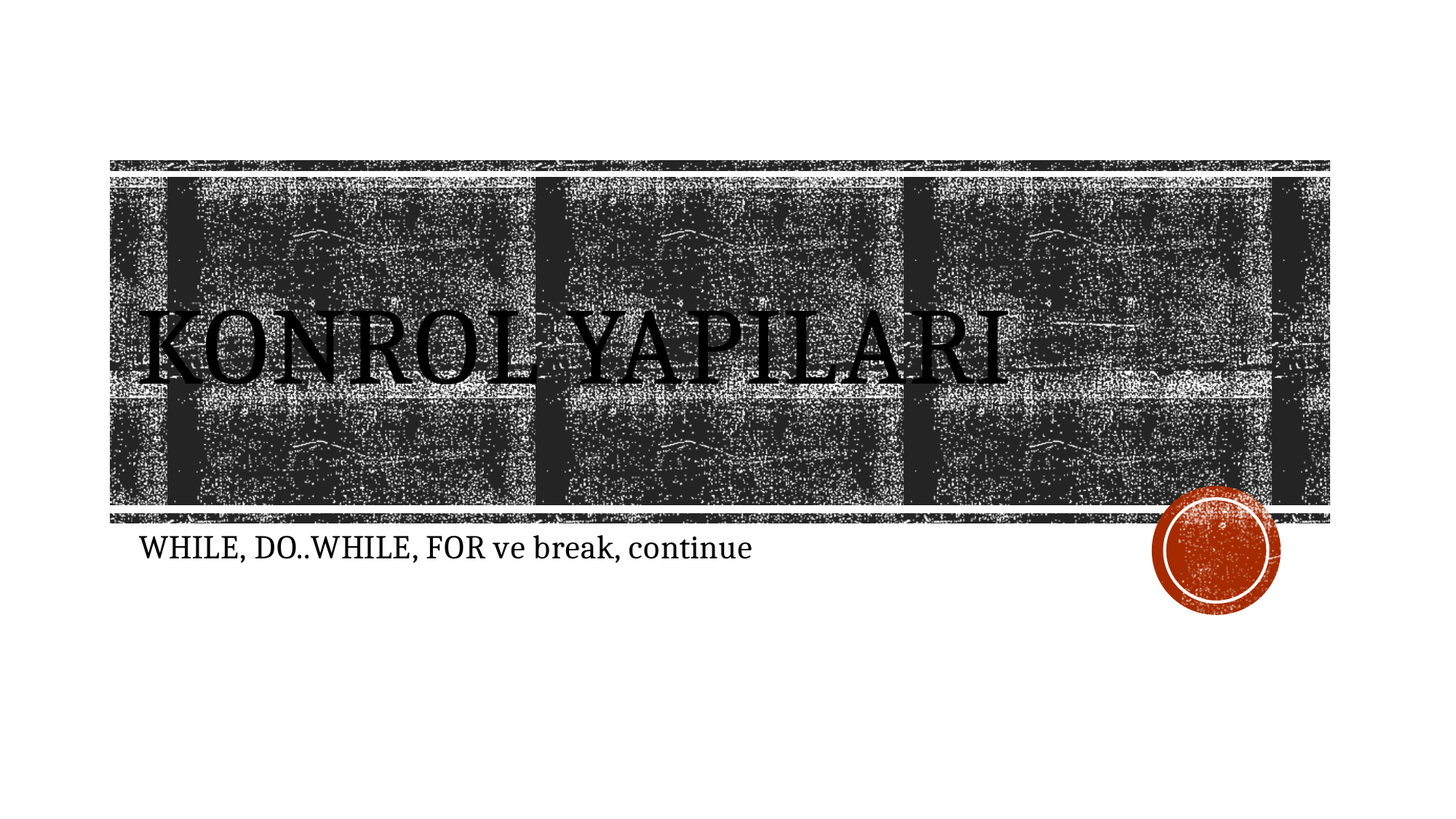

# KONROL YAPILARI
WHILE, DO..WHILE, FOR ve break, continue